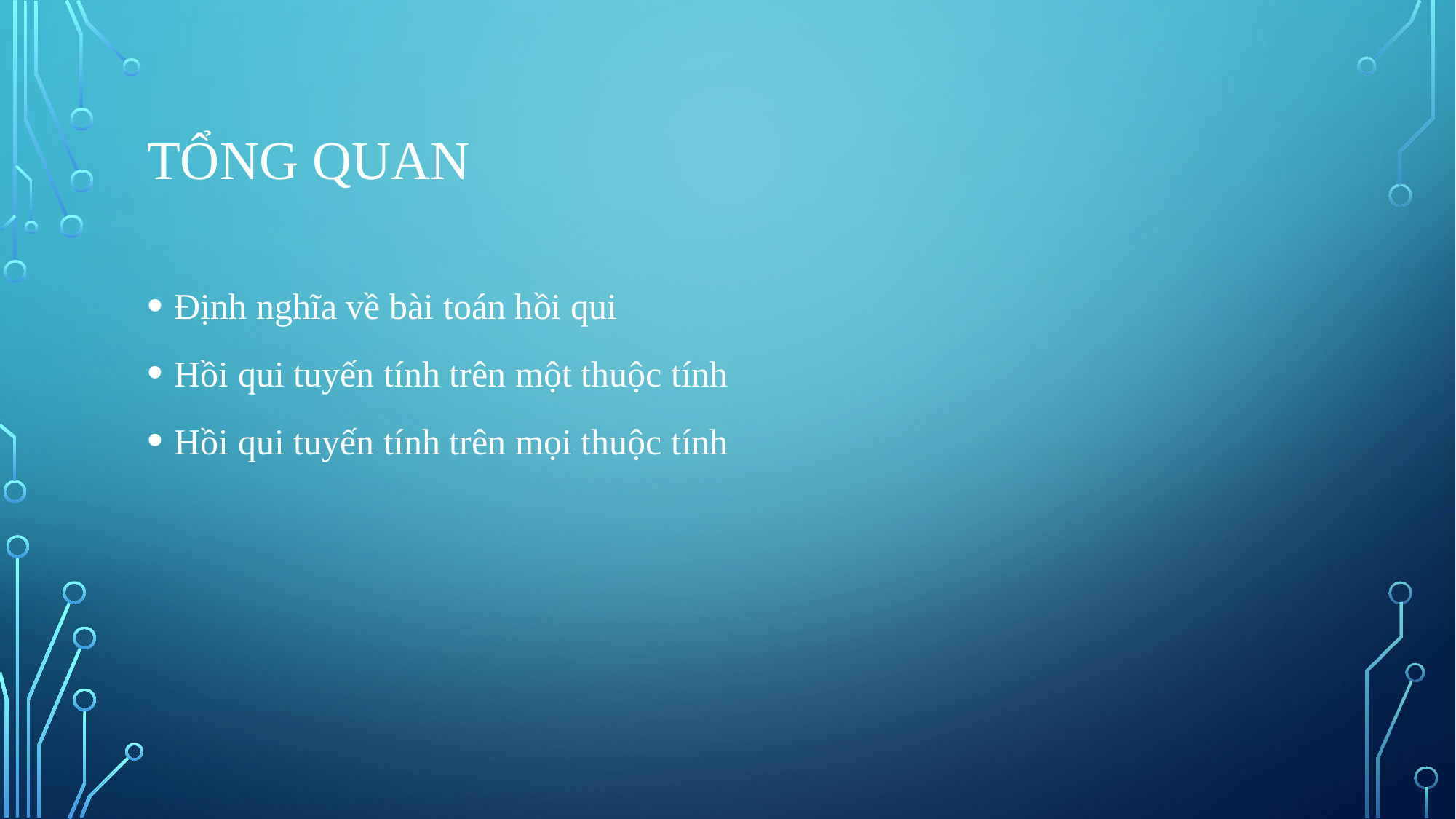

# Tổng quan
Định nghĩa về bài toán hồi qui
Hồi qui tuyến tính trên một thuộc tính
Hồi qui tuyến tính trên mọi thuộc tính